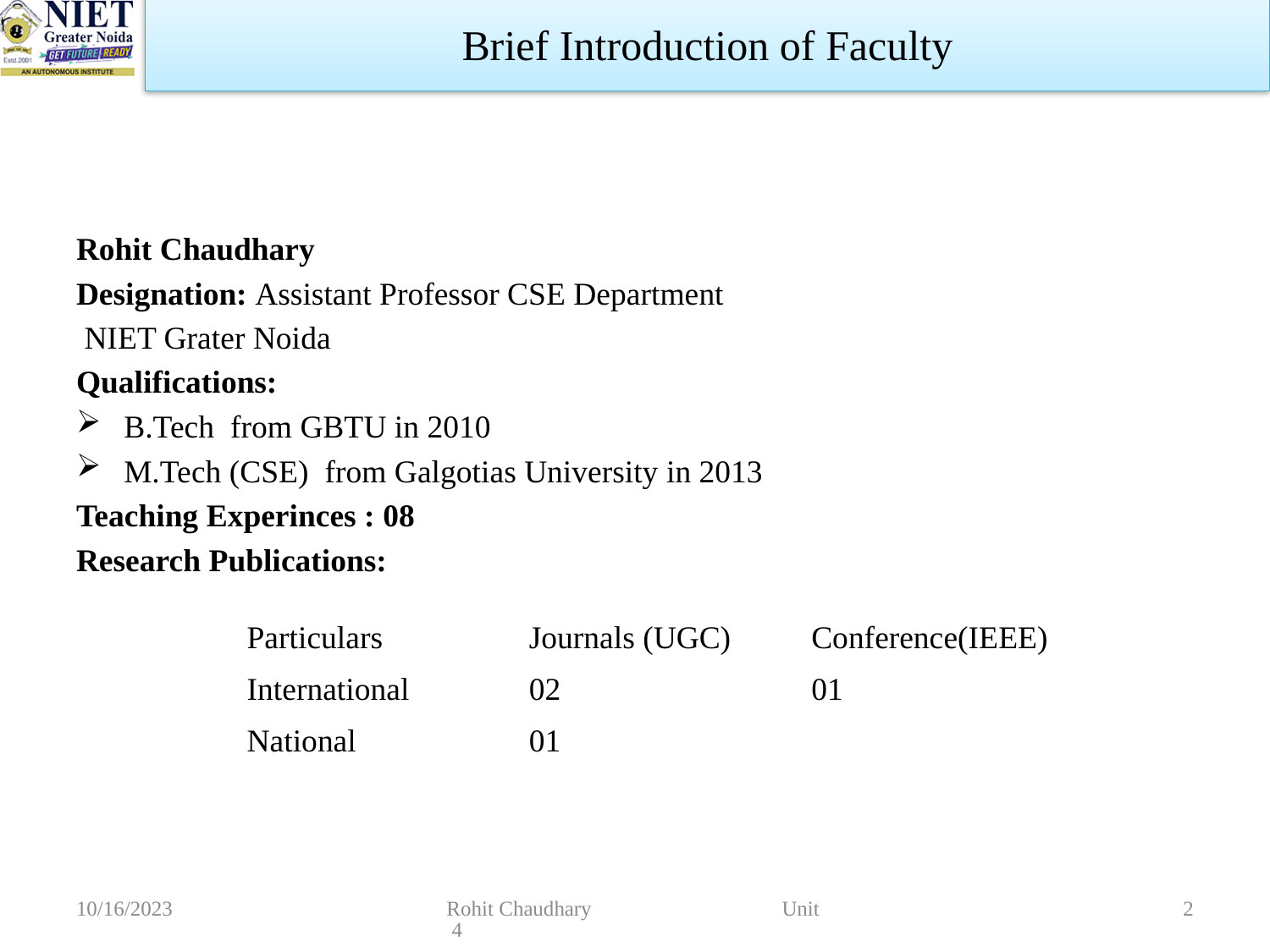

Brief Introduction of Faculty
Rohit Chaudhary
Designation: Assistant Professor CSE Department
 NIET Grater Noida
Qualifications:
B.Tech  from GBTU in 2010
M.Tech (CSE)  from Galgotias University in 2013
Teaching Experinces : 08
Research Publications:

| Particulars | Journals (UGC) | Conference(IEEE) |
| --- | --- | --- |
| International | 02 | 01 |
| National | 01 |  |
10/16/2023
Rohit Chaudhary                                    Unit 4
2